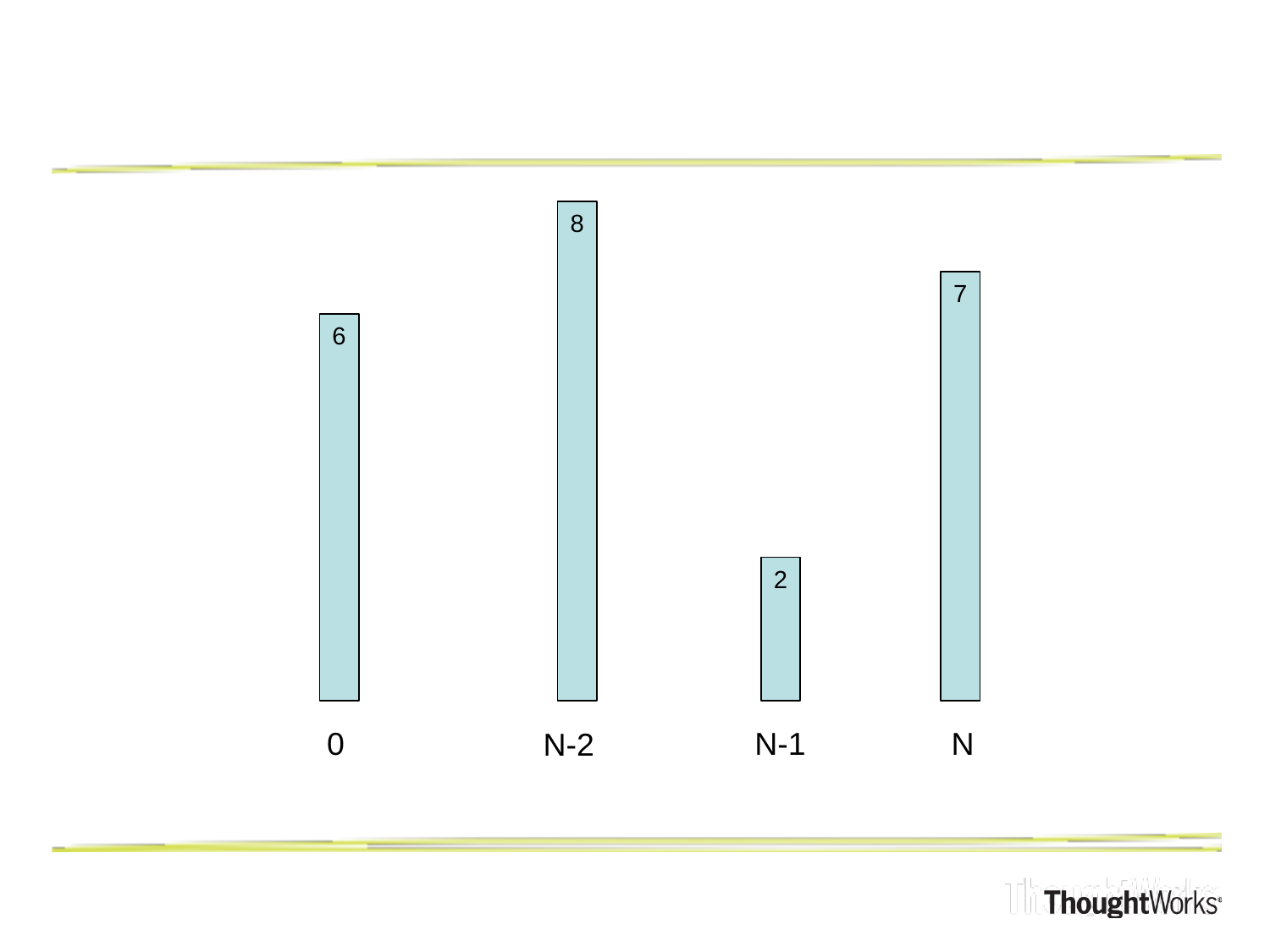

8
7
6
2
0
N-1
N
N-2